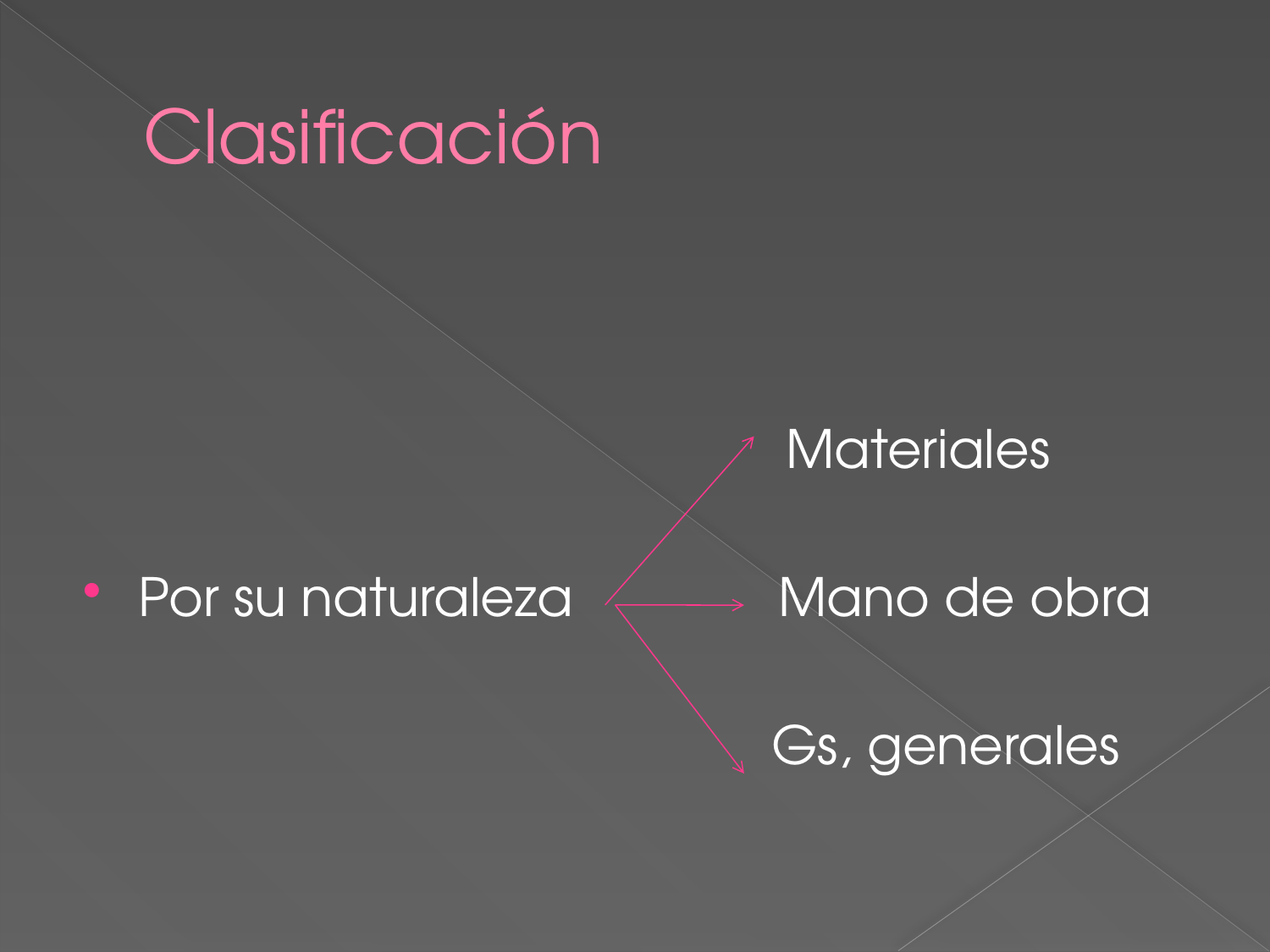

# Clasificación

                                                Materiales

Por su naturaleza              Mano de obra

                                               Gs, generales